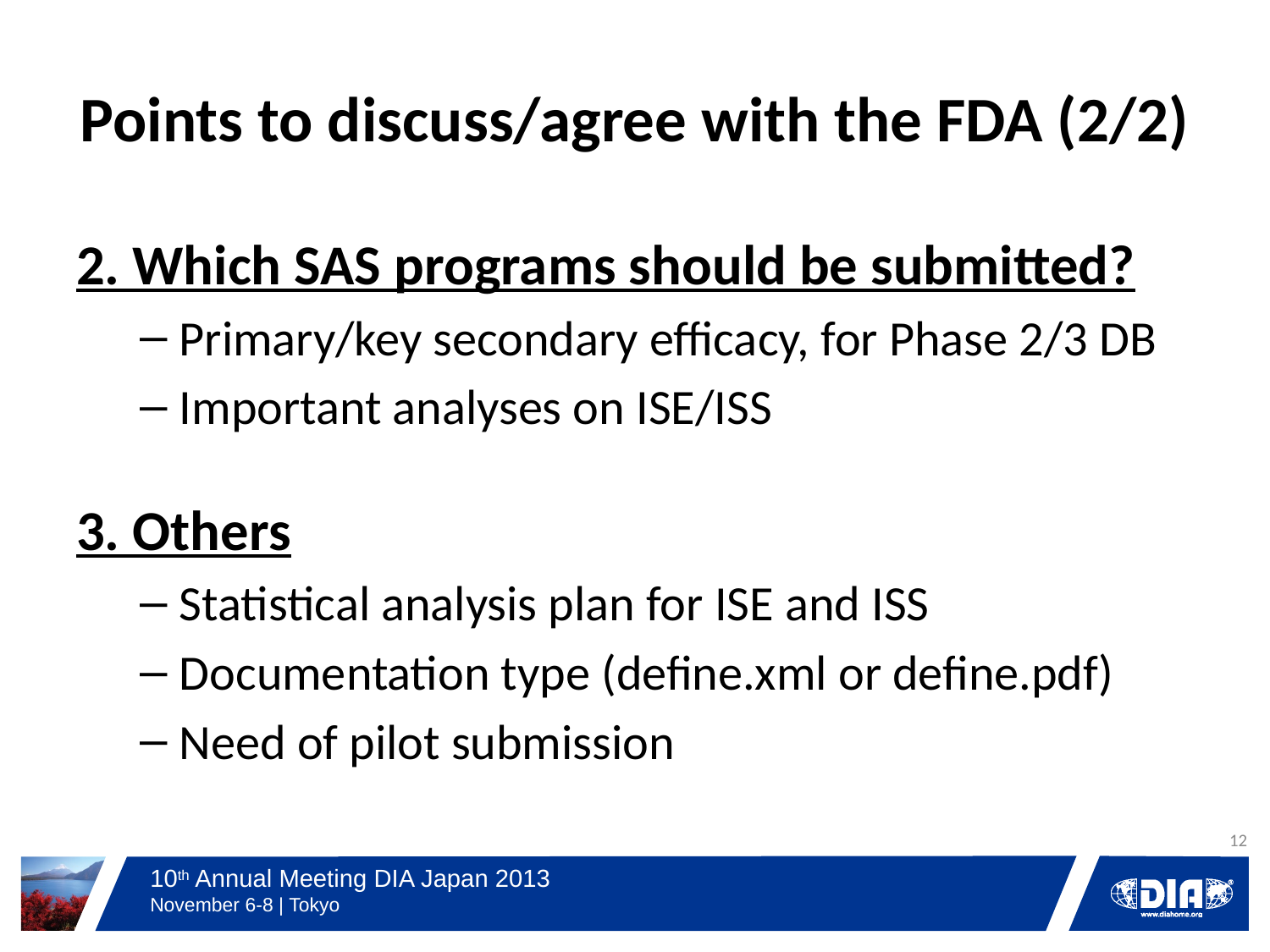

# Points to discuss/agree with the FDA (2/2)
2. Which SAS programs should be submitted?
Primary/key secondary efficacy, for Phase 2/3 DB
Important analyses on ISE/ISS

3. Others
Statistical analysis plan for ISE and ISS
Documentation type (define.xml or define.pdf)
Need of pilot submission
12